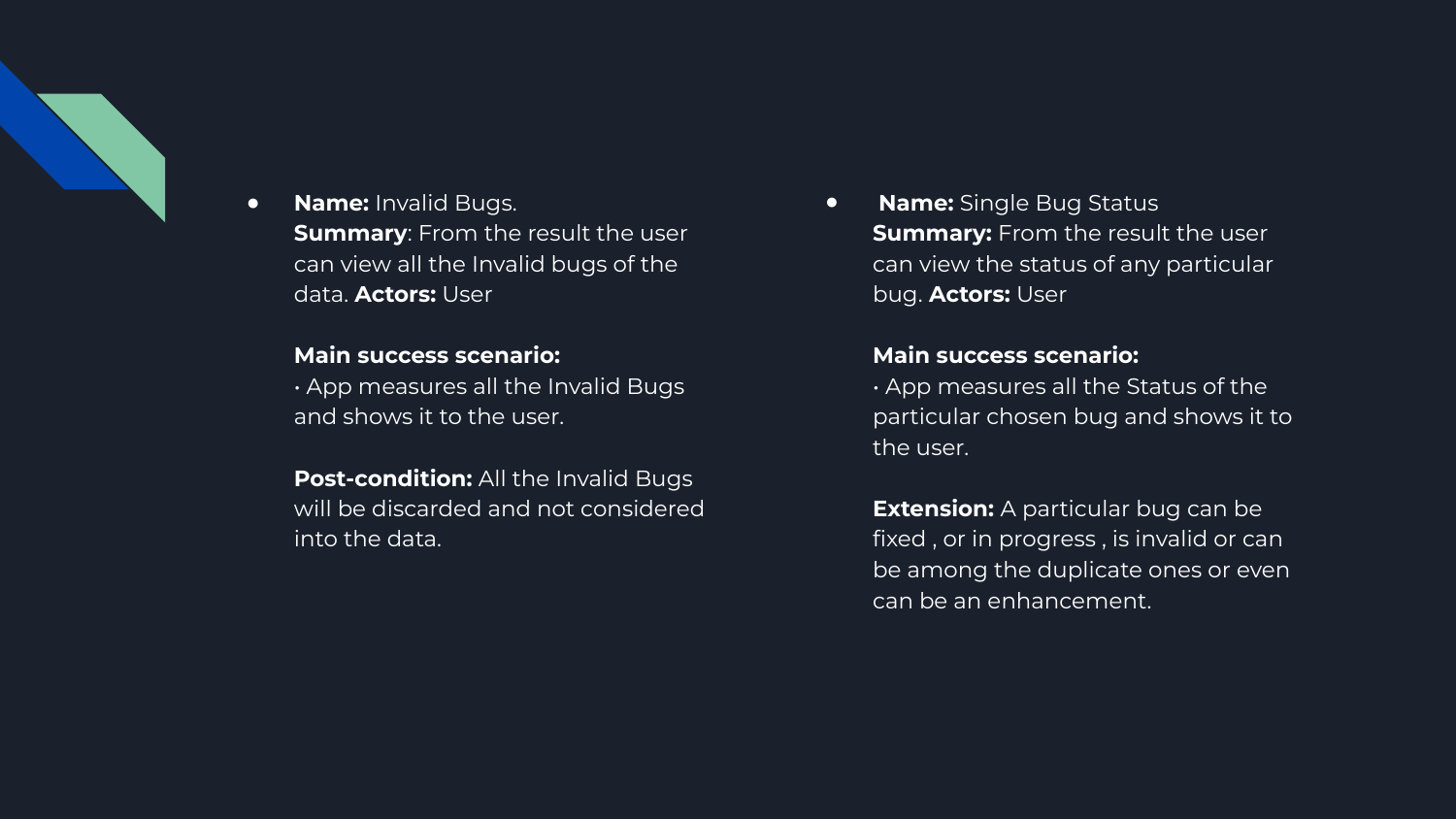

Name: Invalid Bugs.
Summary: From the result the user can view all the Invalid bugs of the data. Actors: User

Main success scenario:
• App measures all the Invalid Bugs and shows it to the user.

Post-condition: All the Invalid Bugs will be discarded and not considered into the data.

 Name: Single Bug Status
Summary: From the result the user can view the status of any particular bug. Actors: User

Main success scenario:
• App measures all the Status of the particular chosen bug and shows it to the user.

Extension: A particular bug can be fixed , or in progress , is invalid or can be among the duplicate ones or even can be an enhancement.